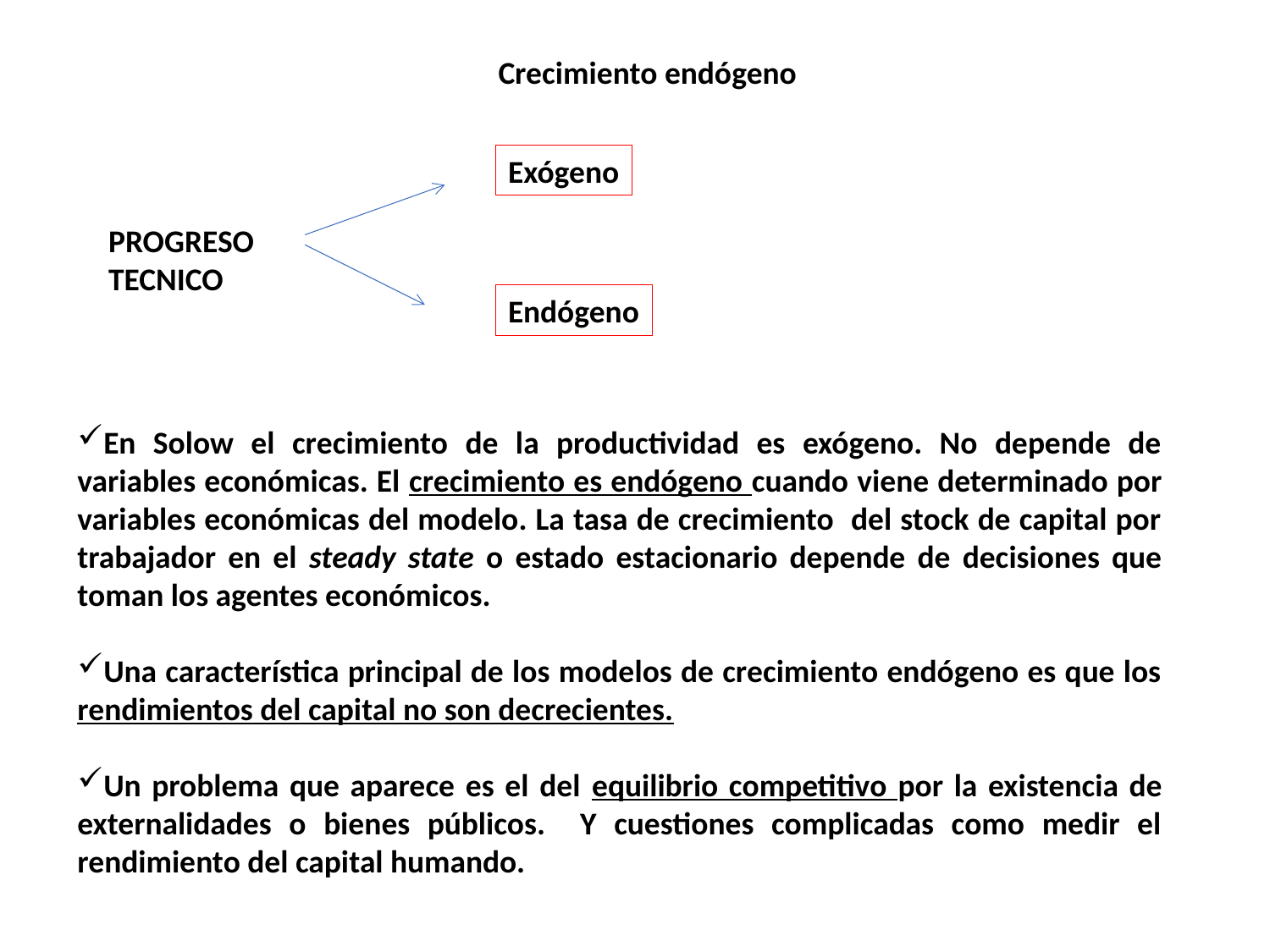

Crecimiento endógeno
Exógeno
PROGRESO
TECNICO
Endógeno
En Solow el crecimiento de la productividad es exógeno. No depende de variables económicas. El crecimiento es endógeno cuando viene determinado por variables económicas del modelo. La tasa de crecimiento  del stock de capital por trabajador en el steady state o estado estacionario depende de decisiones que toman los agentes económicos.

Una característica principal de los modelos de crecimiento endógeno es que los rendimientos del capital no son decrecientes.

Un problema que aparece es el del equilibrio competitivo por la existencia de externalidades o bienes públicos.  Y cuestiones complicadas como medir el rendimiento del capital humando.